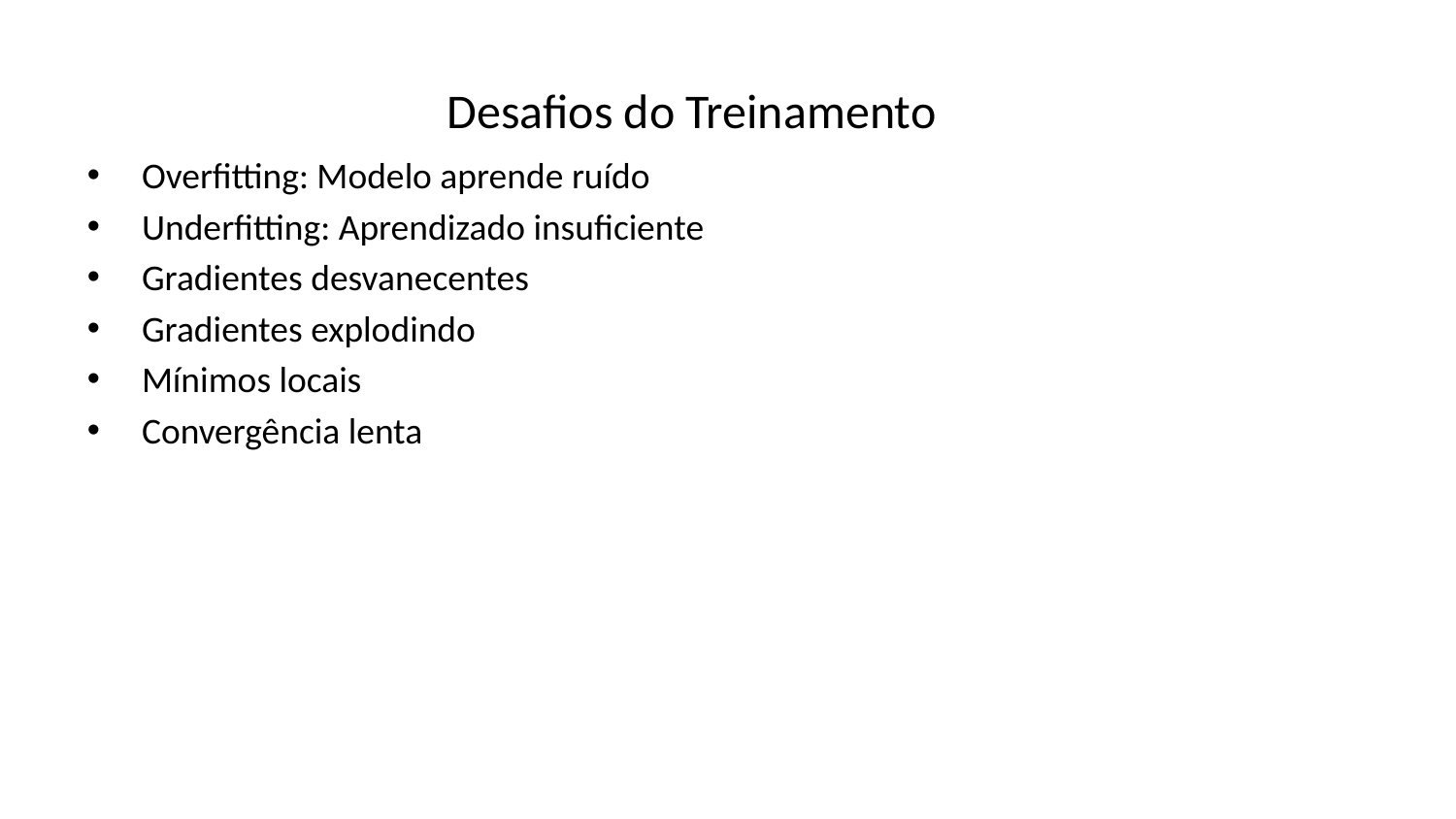

Desafios do Treinamento
Overfitting: Modelo aprende ruído
Underfitting: Aprendizado insuficiente
Gradientes desvanecentes
Gradientes explodindo
Mínimos locais
Convergência lenta